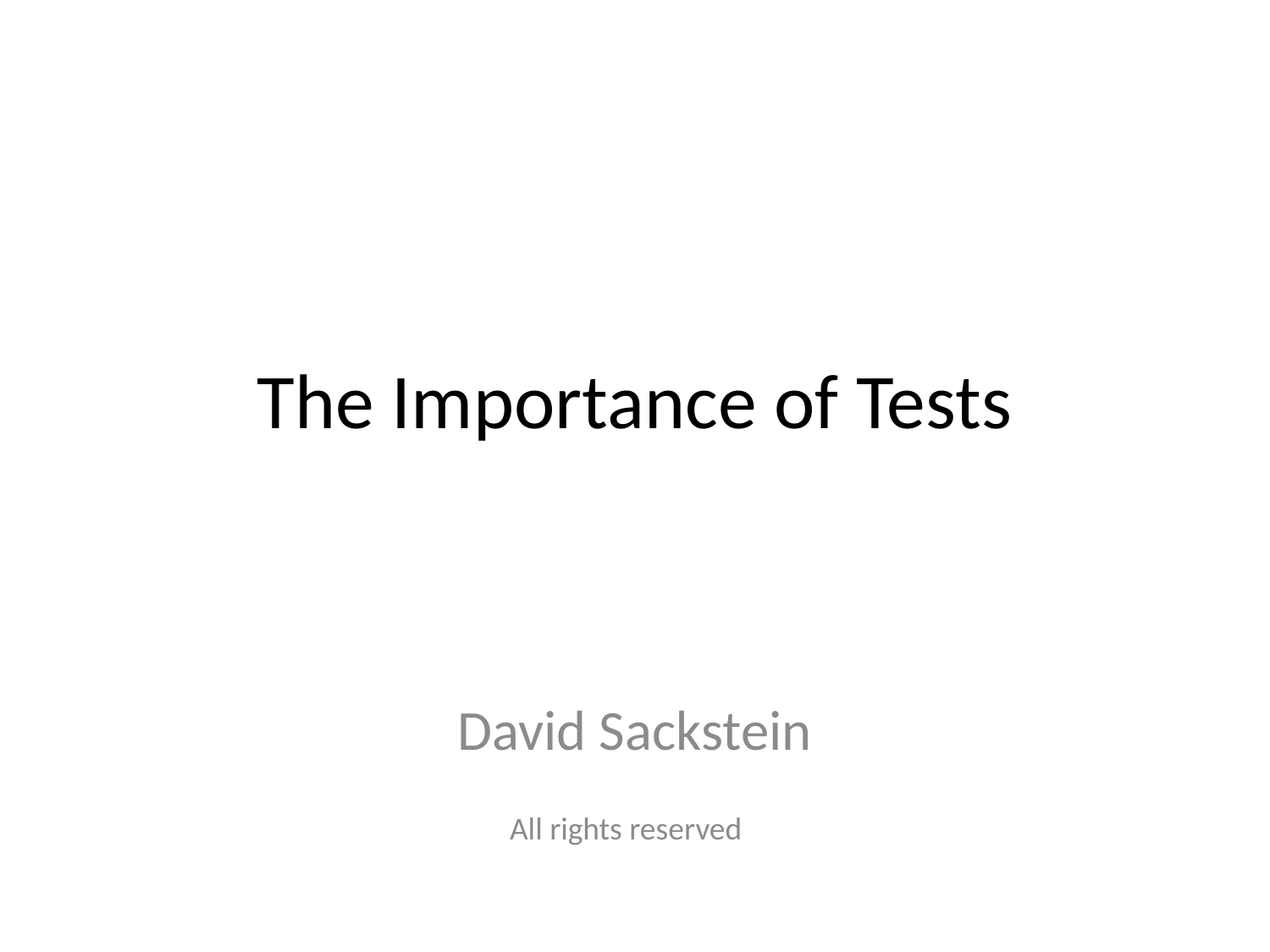

# The Importance of Tests
David Sackstein
All rights reserved